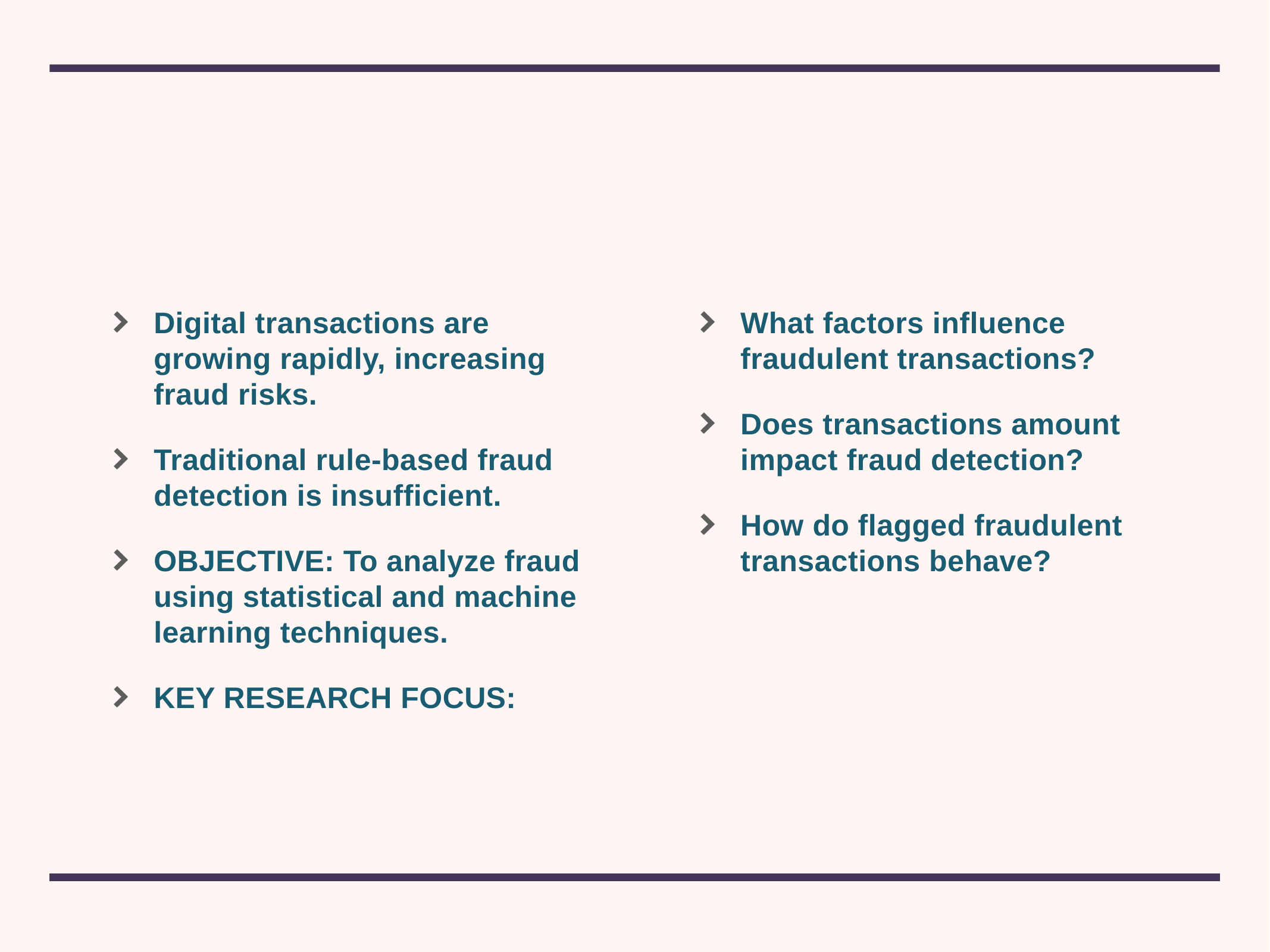

Digital transactions are growing rapidly, increasing fraud risks.
Traditional rule-based fraud detection is insufficient.
OBJECTIVE: To analyze fraud using statistical and machine learning techniques.
KEY RESEARCH FOCUS:
What factors influence fraudulent transactions?
Does transactions amount impact fraud detection?
How do flagged fraudulent transactions behave?